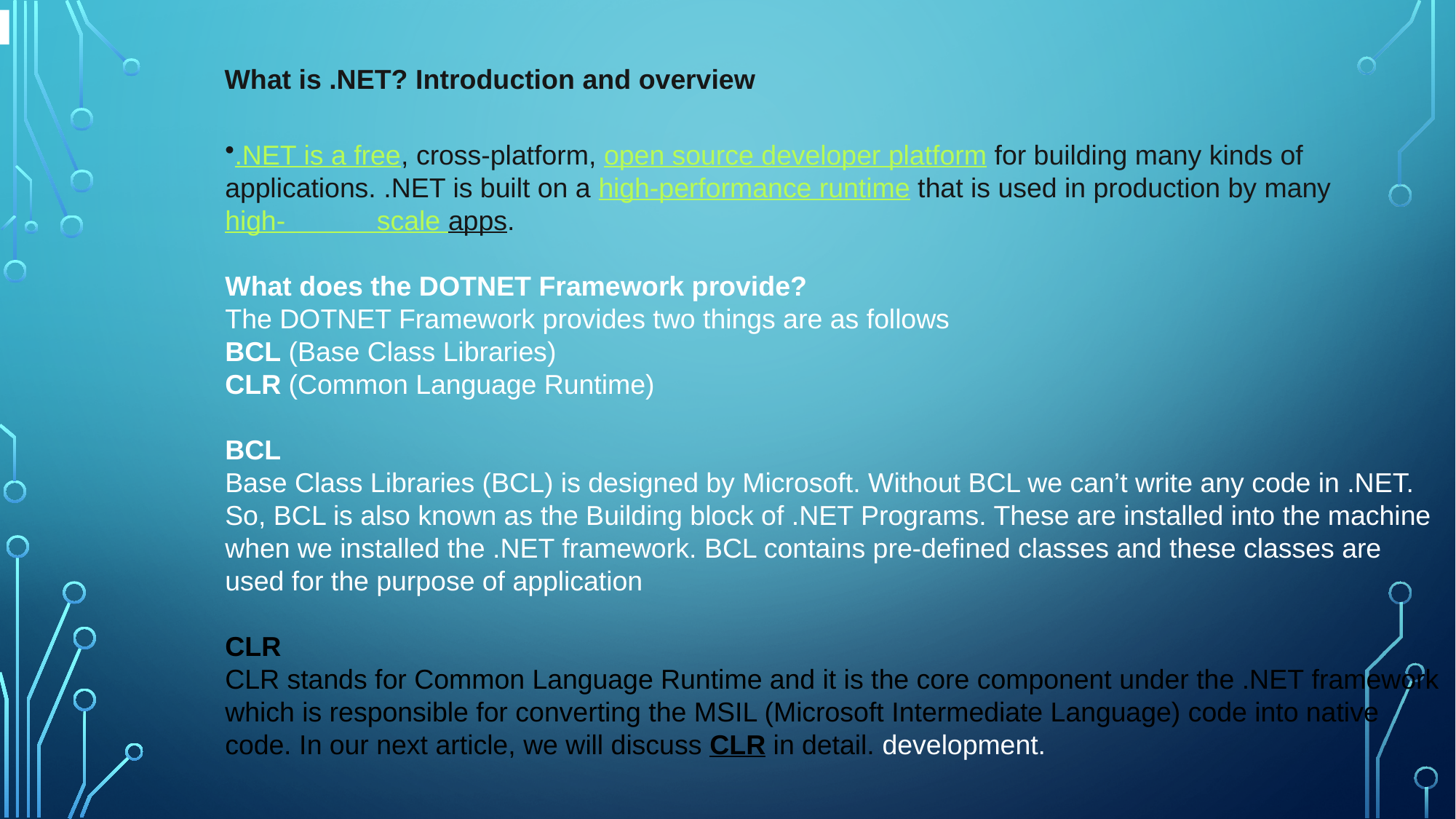

What is .NET? Introduction and overview
.NET is a free, cross-platform, open source developer platform for building many kinds of applications. .NET is built on a high-performance runtime that is used in production by many high-            scale apps.

What does the DOTNET Framework provide?
The DOTNET Framework provides two things are as follows
BCL (Base Class Libraries)
CLR (Common Language Runtime)

BCL
Base Class Libraries (BCL) is designed by Microsoft. Without BCL we can’t write any code in .NET. So, BCL is also known as the Building block of .NET Programs. These are installed into the machine when we installed the .NET framework. BCL contains pre-defined classes and these classes are used for the purpose of application

CLR
CLR stands for Common Language Runtime and it is the core component under the .NET framework which is responsible for converting the MSIL (Microsoft Intermediate Language) code into native code. In our next article, we will discuss CLR in detail. development.